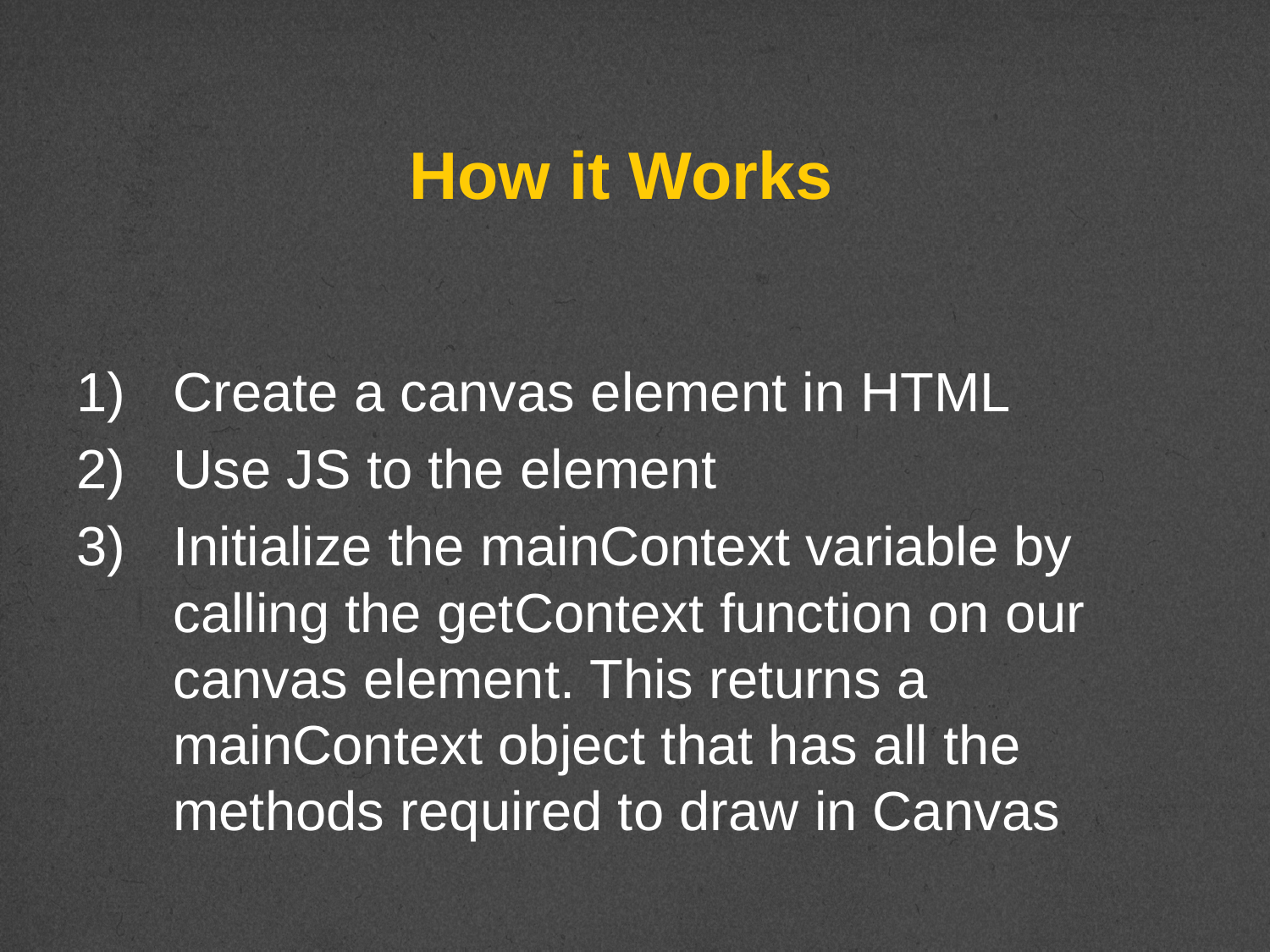

# How it Works
Create a canvas element in HTML
Use JS to the element
Initialize the mainContext variable by calling the getContext function on our canvas element. This returns a mainContext object that has all the methods required to draw in Canvas